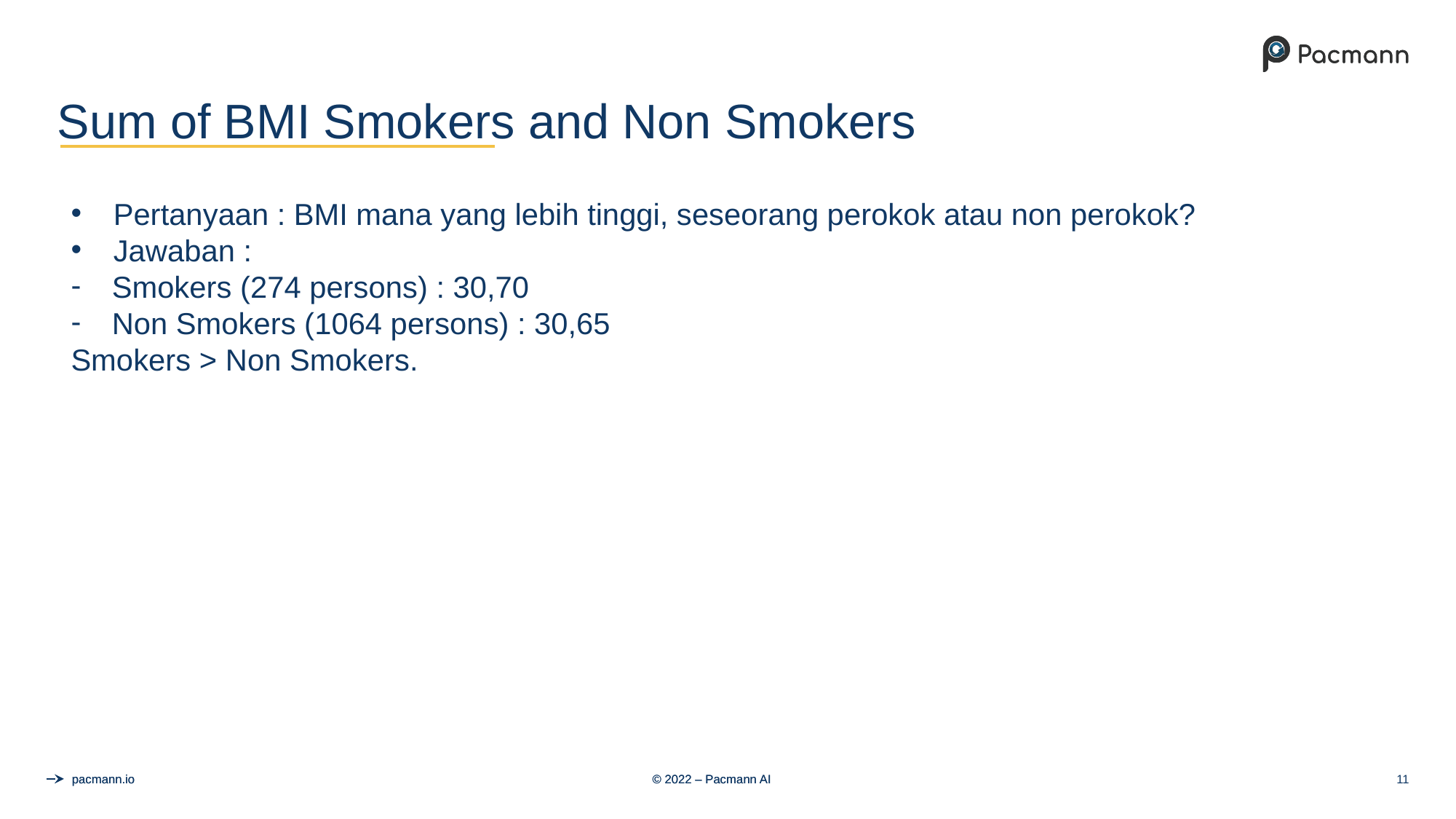

# Sum of BMI Smokers and Non Smokers
Pertanyaan : BMI mana yang lebih tinggi, seseorang perokok atau non perokok?
Jawaban :
Smokers (274 persons) : 30,70
Non Smokers (1064 persons) : 30,65
Smokers > Non Smokers.